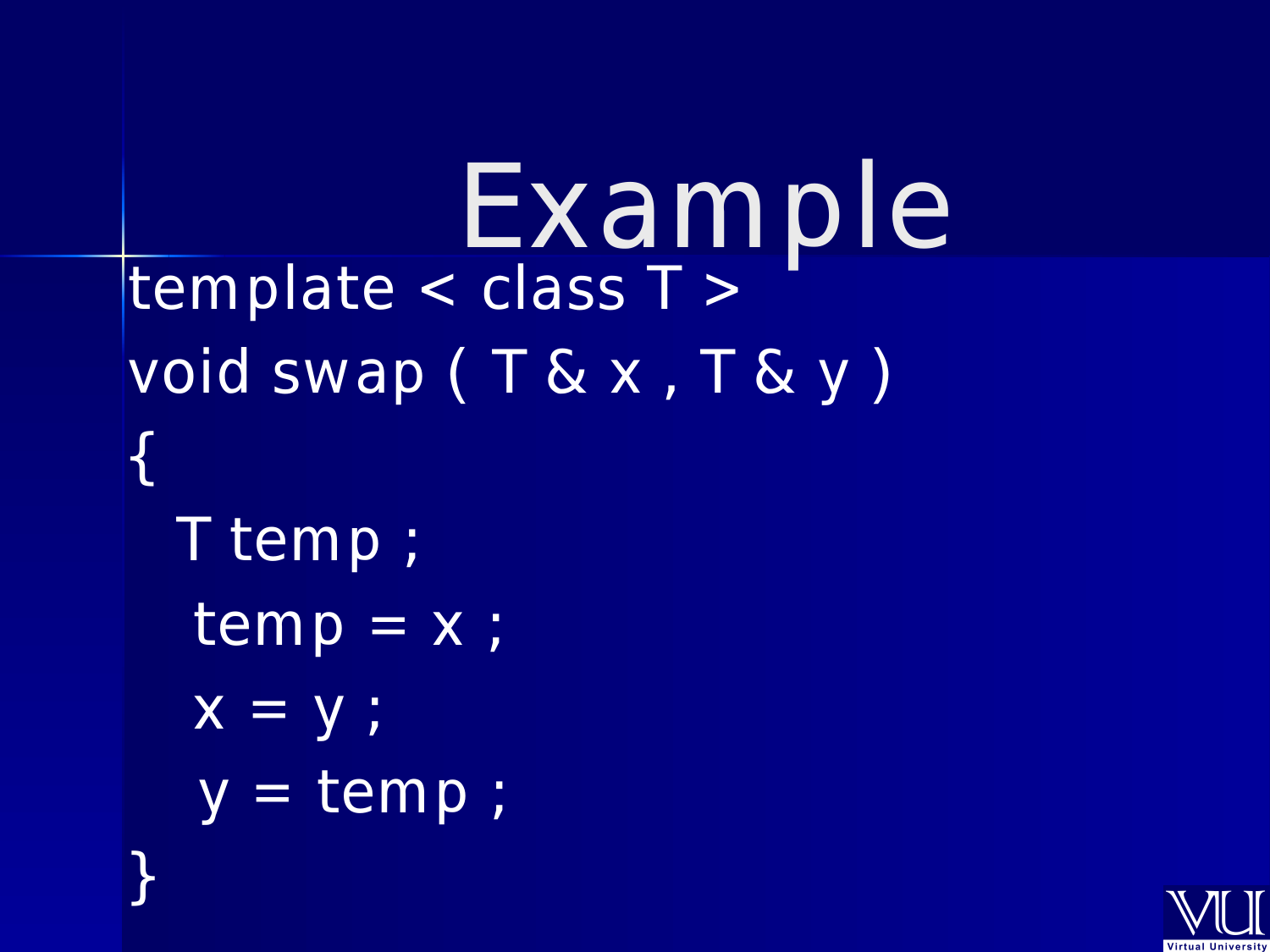

# Example
template < class T >
void swap ( T & x , T & y )
{
  	T temp ;
  	 temp = x ;
  	 x = y ;
    y = temp ;
}